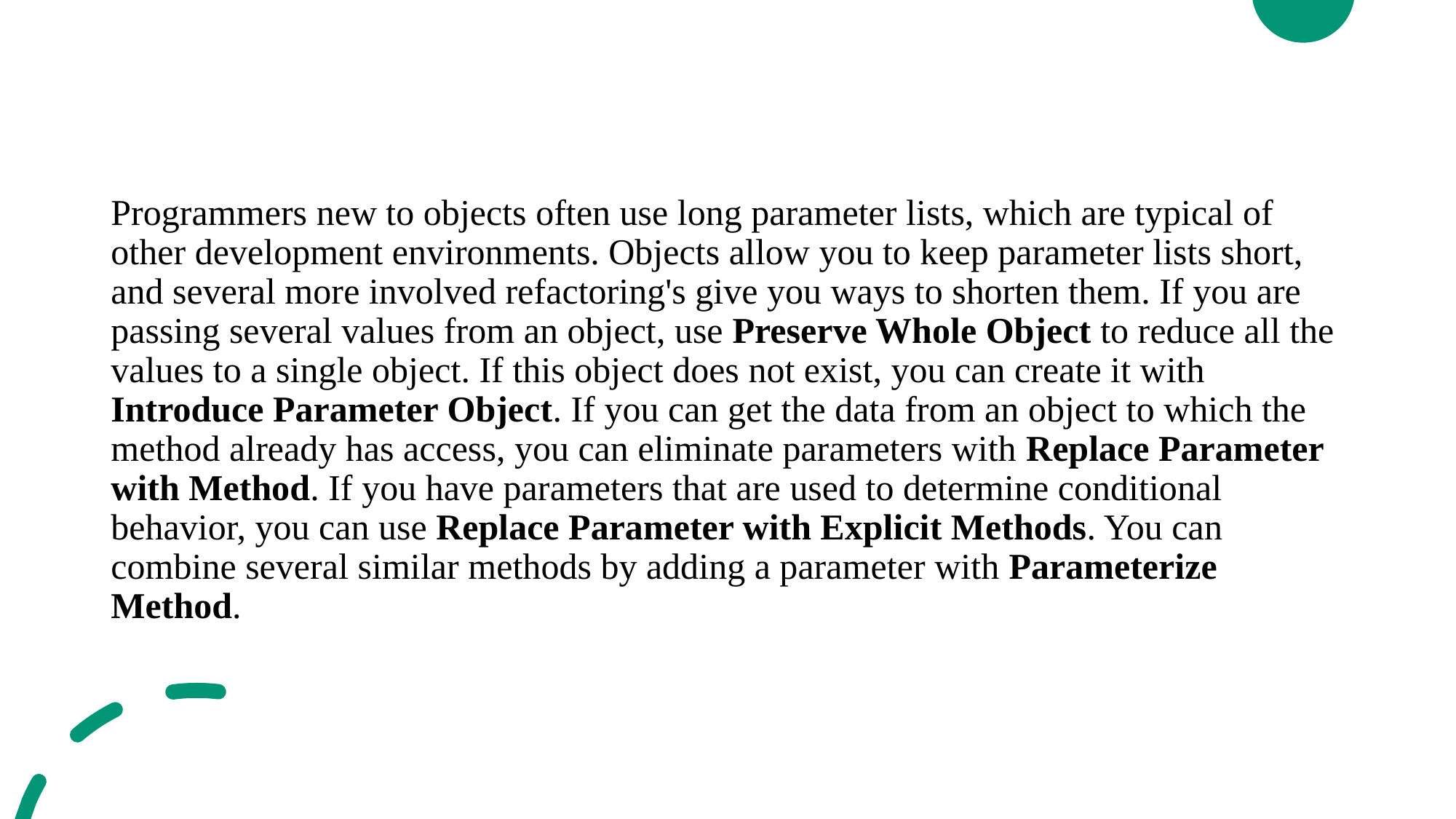

Programmers new to objects often use long parameter lists, which are typical of other development environments. Objects allow you to keep parameter lists short, and several more involved refactoring's give you ways to shorten them. If you are passing several values from an object, use Preserve Whole Object to reduce all the values to a single object. If this object does not exist, you can create it with Introduce Parameter Object. If you can get the data from an object to which the method already has access, you can eliminate parameters with Replace Parameter with Method. If you have parameters that are used to determine conditional behavior, you can use Replace Parameter with Explicit Methods. You can combine several similar methods by adding a parameter with Parameterize Method.